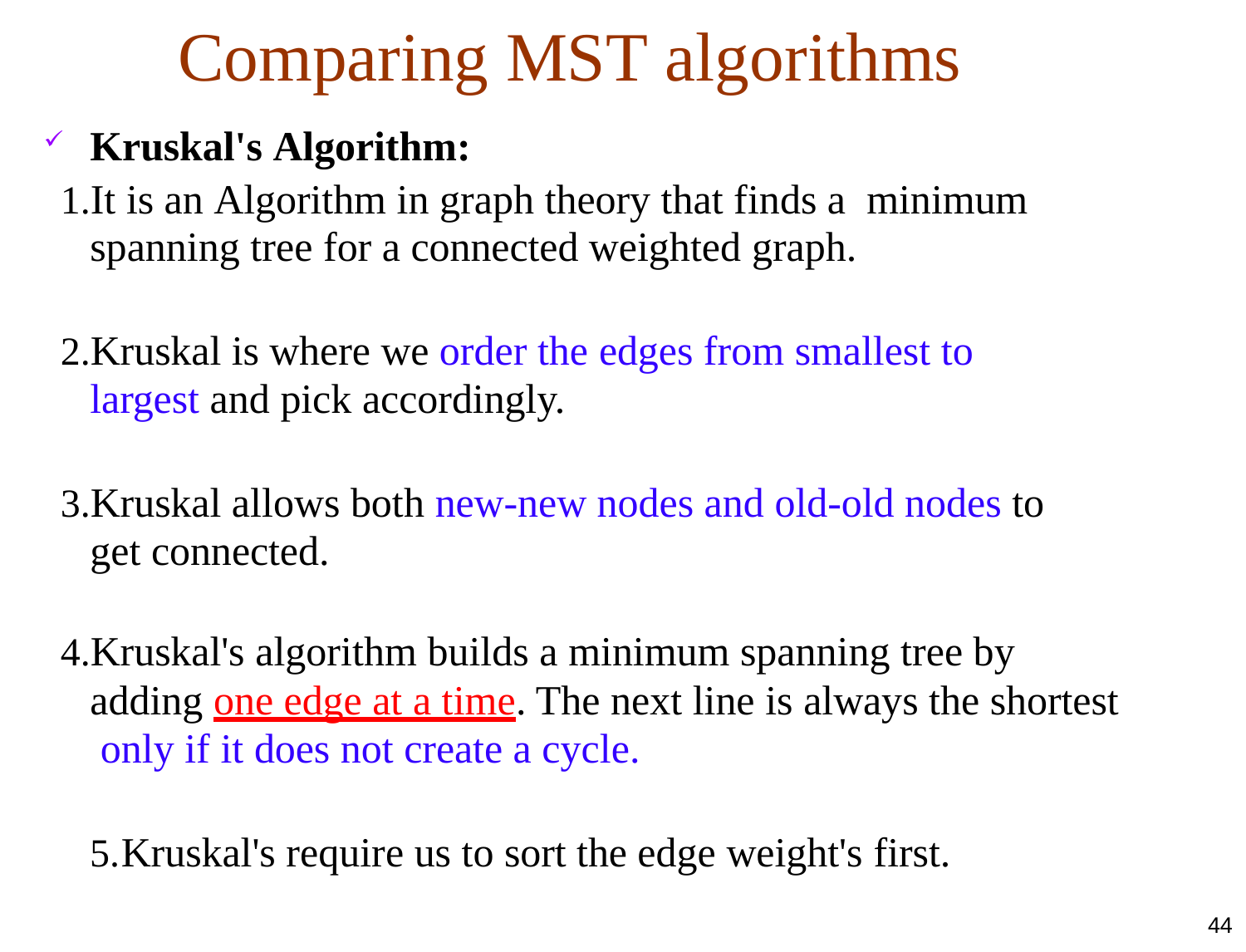

# Comparing MST algorithms
Kruskal's Algorithm:
It is an Algorithm in graph theory that finds a  minimum spanning tree for a connected weighted graph.

Kruskal is where we order the edges from smallest to  largest and pick accordingly.

Kruskal allows both new-new nodes and old-old nodes to  get connected.

Kruskal's algorithm builds a minimum spanning tree by  adding one edge at a time. The next line is always the shortest  only if it does not create a cycle.

Kruskal's require us to sort the edge weight's first.
44